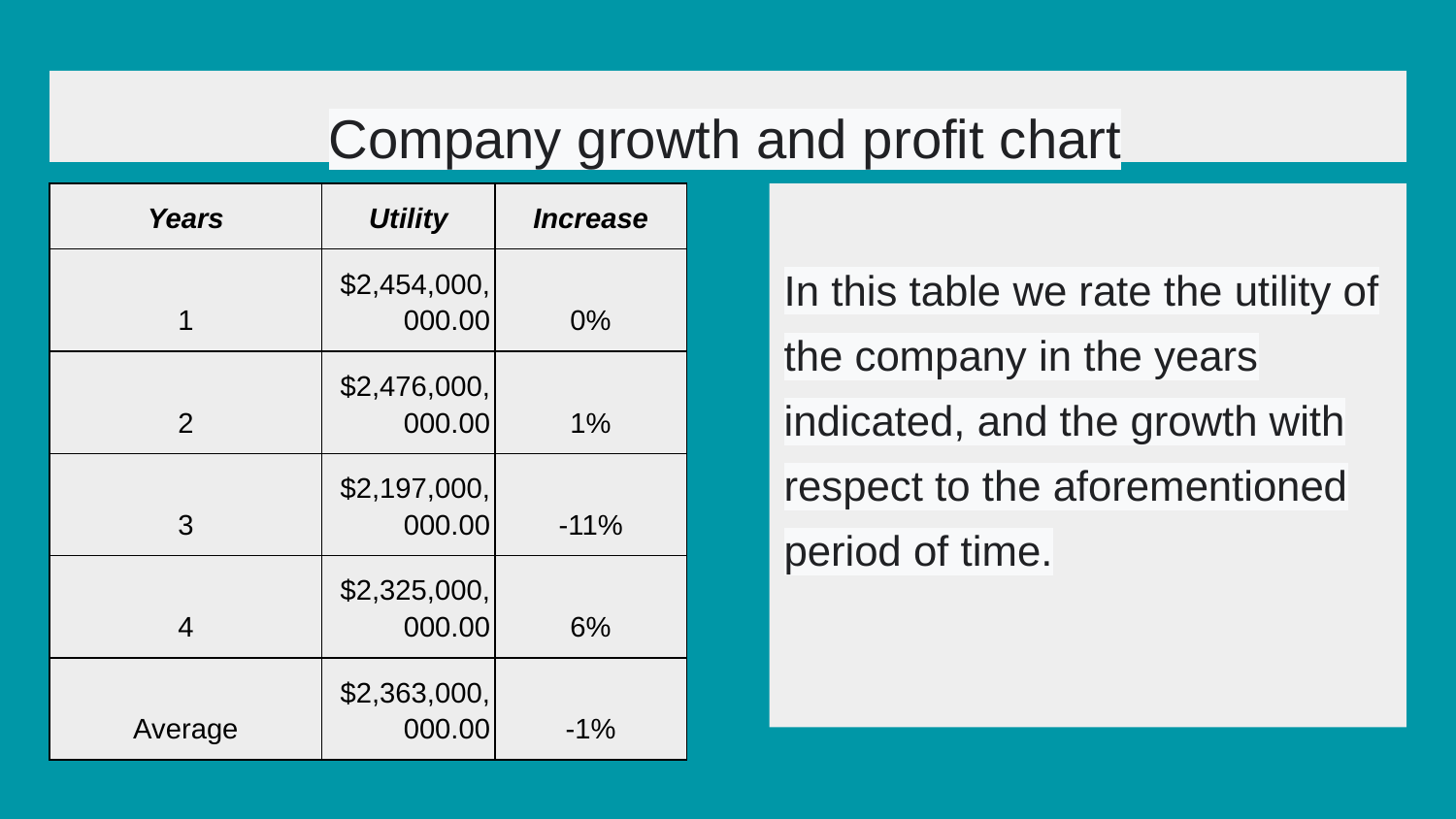

# Company growth and profit chart

In this table we rate the utility of the company in the years indicated, and the growth with respect to the aforementioned period of time.

| Years | Utility | Increase |
| --- | --- | --- |
| 1 | $2,454,000,000.00 | 0% |
| 2 | $2,476,000,000.00 | 1% |
| 3 | $2,197,000,000.00 | -11% |
| 4 | $2,325,000,000.00 | 6% |
| Average | $2,363,000,000.00 | -1% |